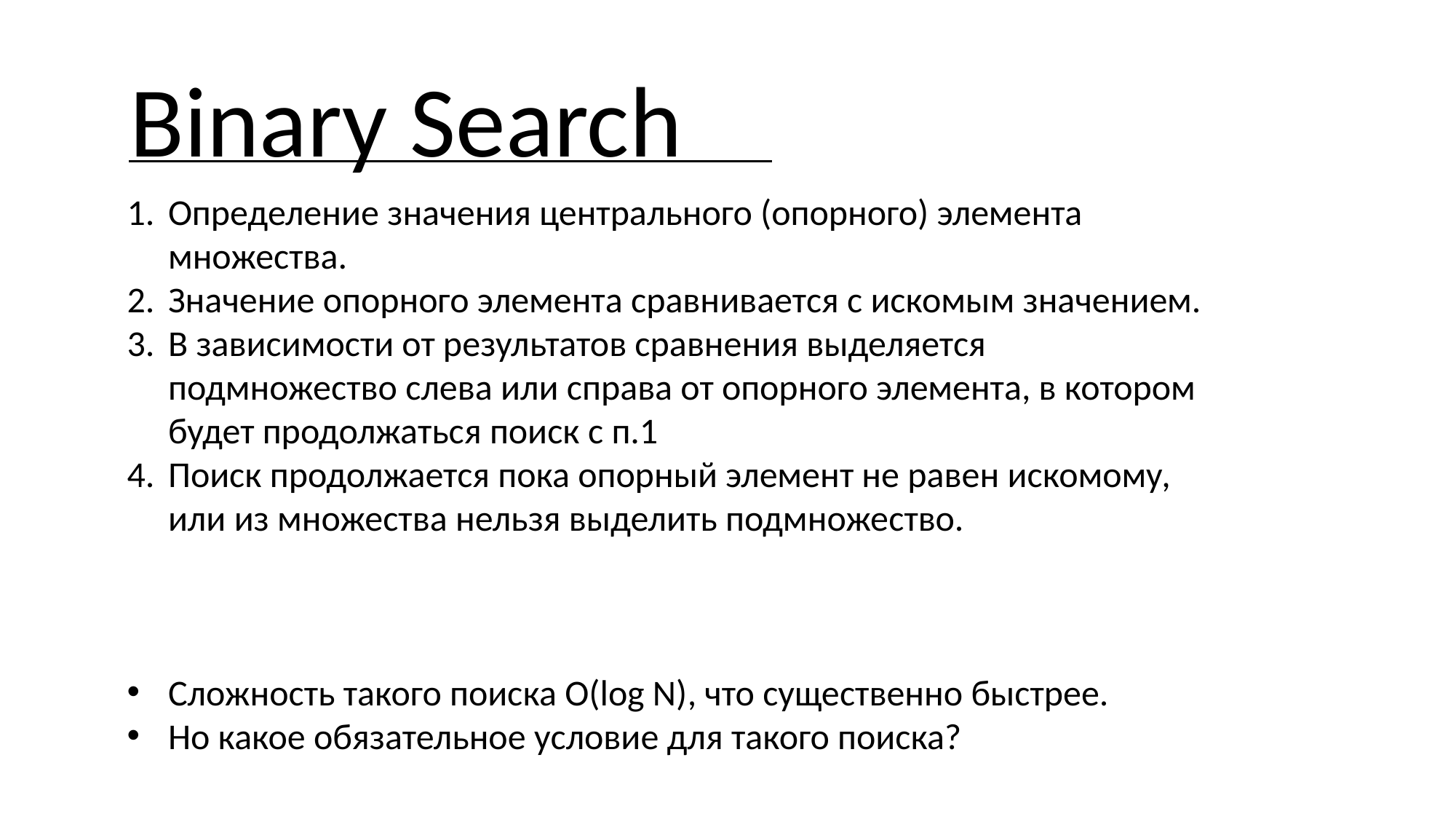

Binary Search
Определение значения центрального (опорного) элемента множества.
Значение опорного элемента сравнивается с искомым значением.
В зависимости от результатов сравнения выделяется подмножество слева или справа от опорного элемента, в котором будет продолжаться поиск с п.1
Поиск продолжается пока опорный элемент не равен искомому, или из множества нельзя выделить подмножество.

Cложность такого поиска O(log N), что существенно быстрее.
Но какое обязательное условие для такого поиска?